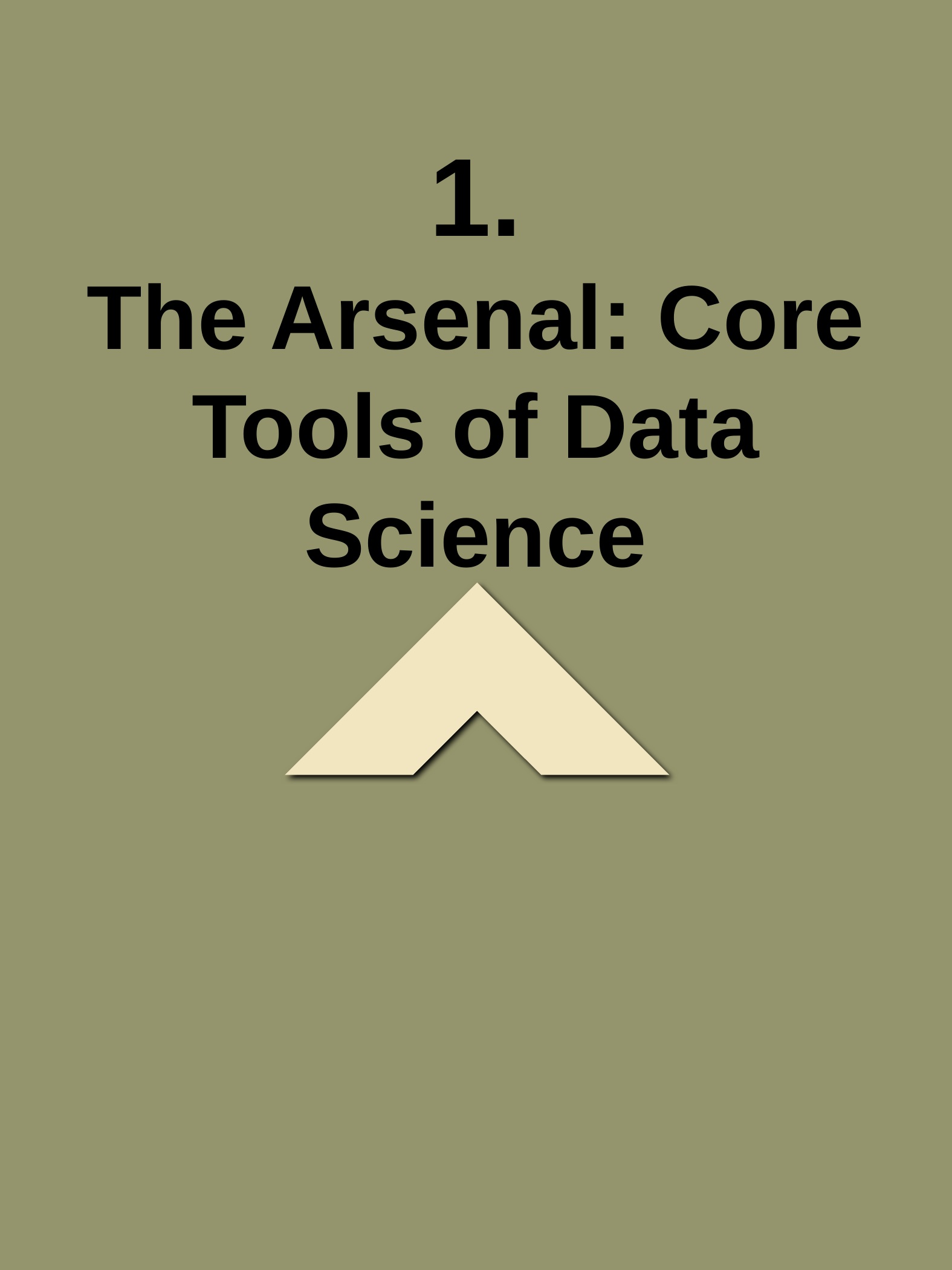

1.
The Arsenal: Core Tools of Data Science